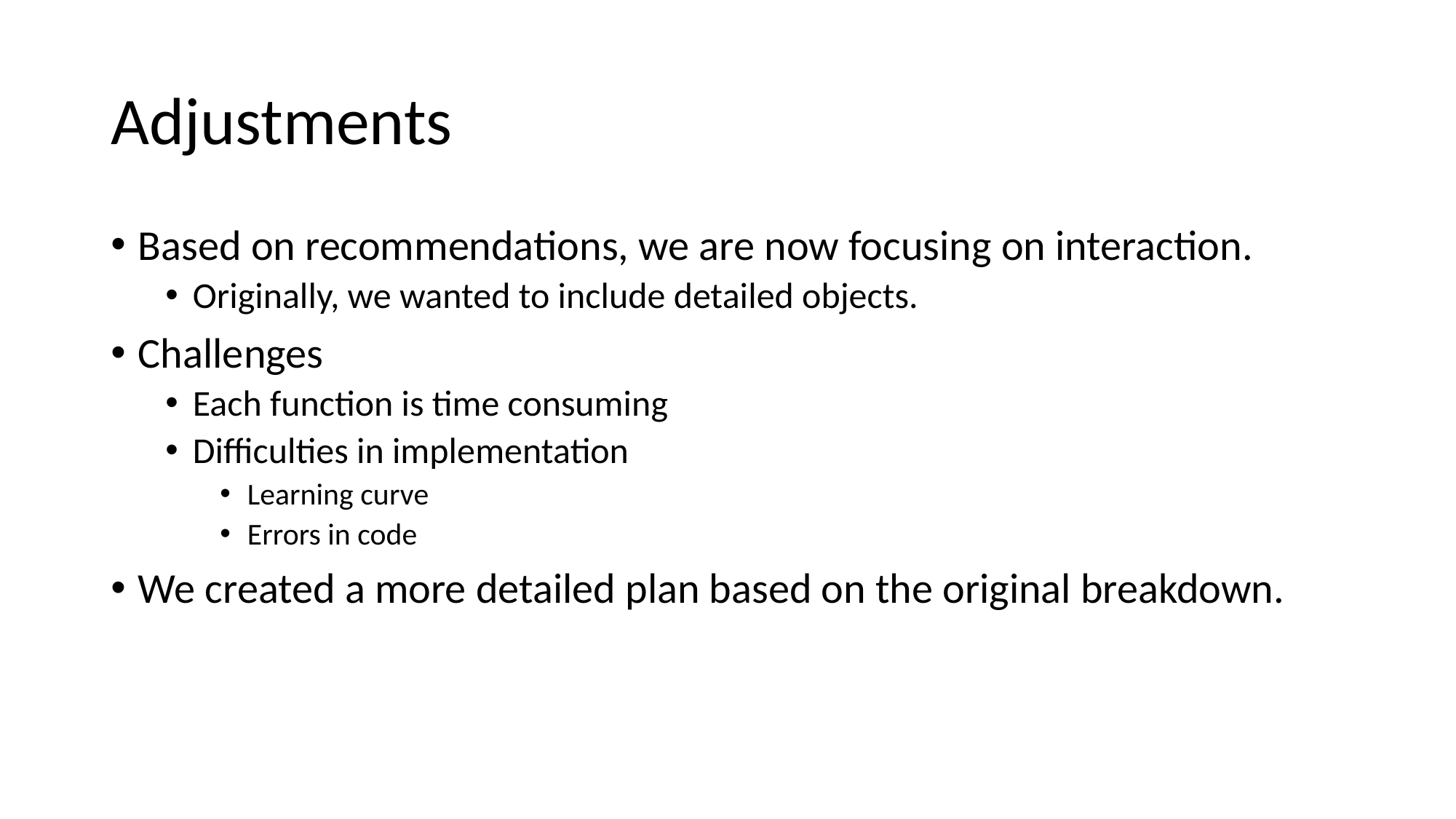

# Adjustments
Based on recommendations, we are now focusing on interaction.
Originally, we wanted to include detailed objects.
Challenges
Each function is time consuming
Difficulties in implementation
Learning curve
Errors in code
We created a more detailed plan based on the original breakdown.